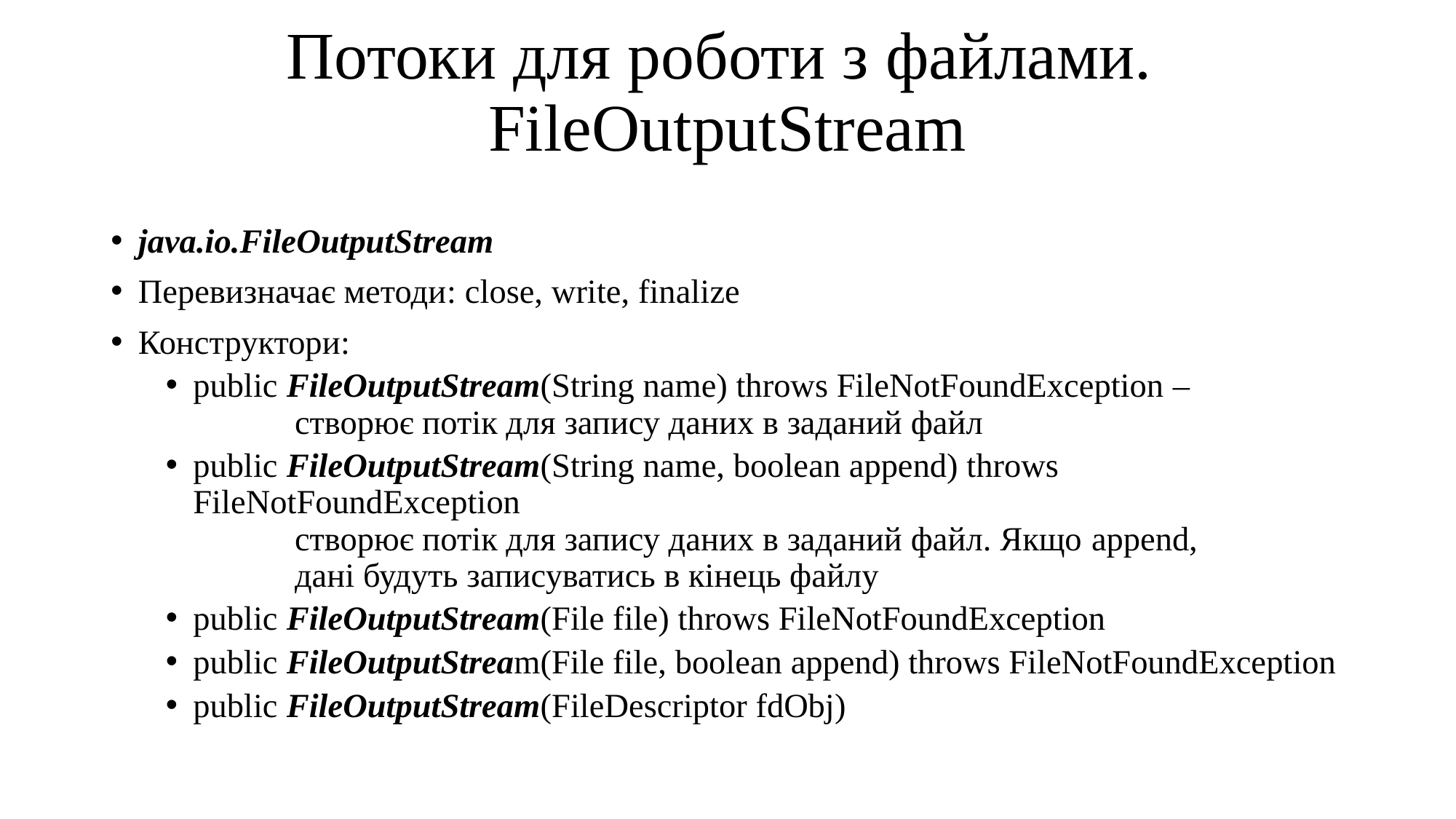

# Потоки для роботи з файлами. FileOutputStream
java.io.FileOutputStream
Перевизначає методи: close, write, finalize
Конструктори:
public FileOutputStream(String name) throws FileNotFoundException –
	створює потік для запису даних в заданий файл
public FileOutputStream(String name, boolean append) throws FileNotFoundException
	створює потік для запису даних в заданий файл. Якщо append,
	дані будуть записуватись в кінець файлу
public FileOutputStream(File file) throws FileNotFoundException
public FileOutputStream(File file, boolean append) throws FileNotFoundException
public FileOutputStream(FileDescriptor fdObj)